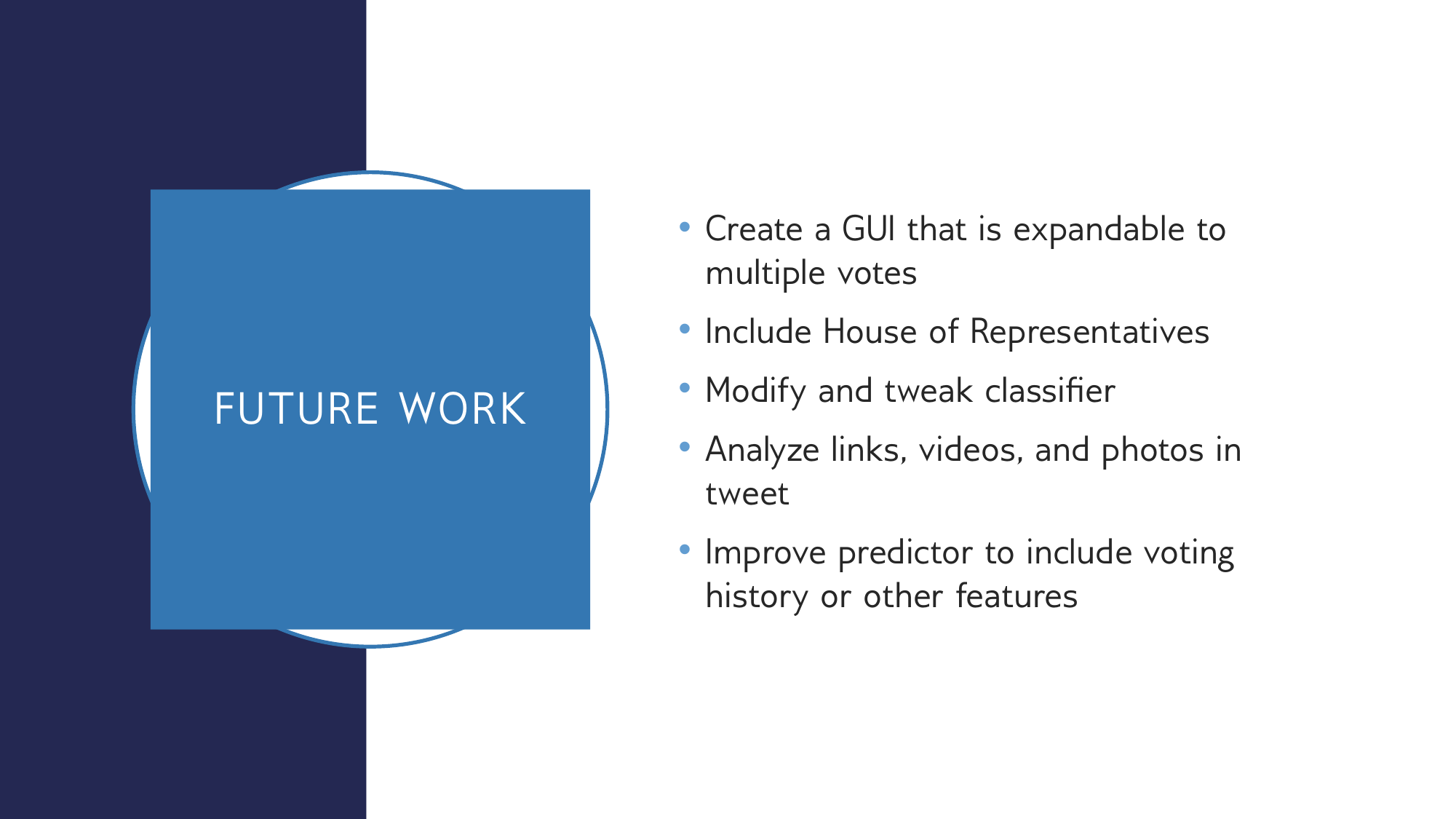

Create a GUI that is expandable to multiple votes
Include House of Representatives
Modify and tweak classifier
Analyze links, videos, and photos in tweet
Improve predictor to include voting history or other features

# Future Work